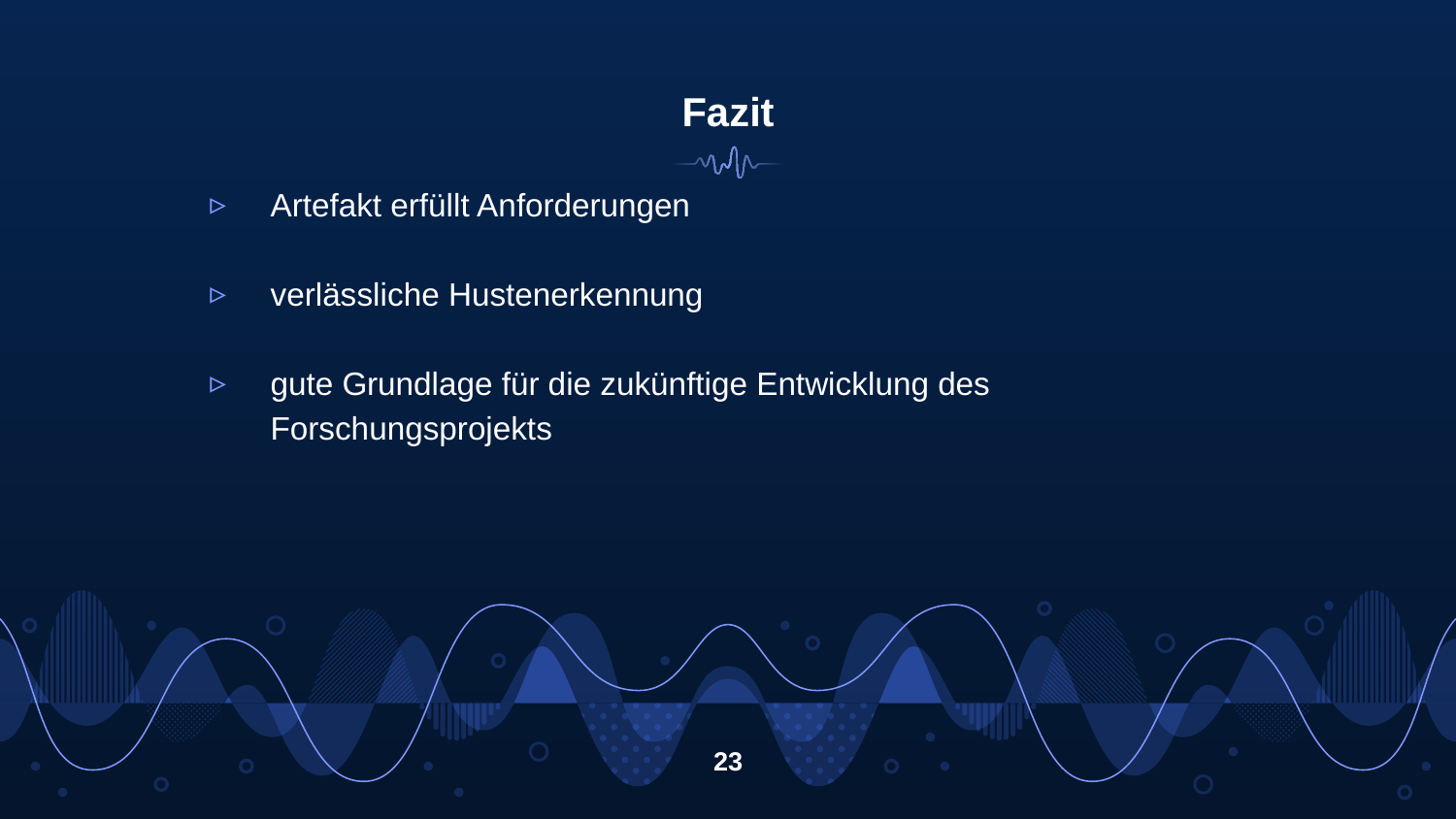

# Fazit
Artefakt erfüllt Anforderungen

verlässliche Hustenerkennung

gute Grundlage für die zukünftige Entwicklung des Forschungsprojekts

23